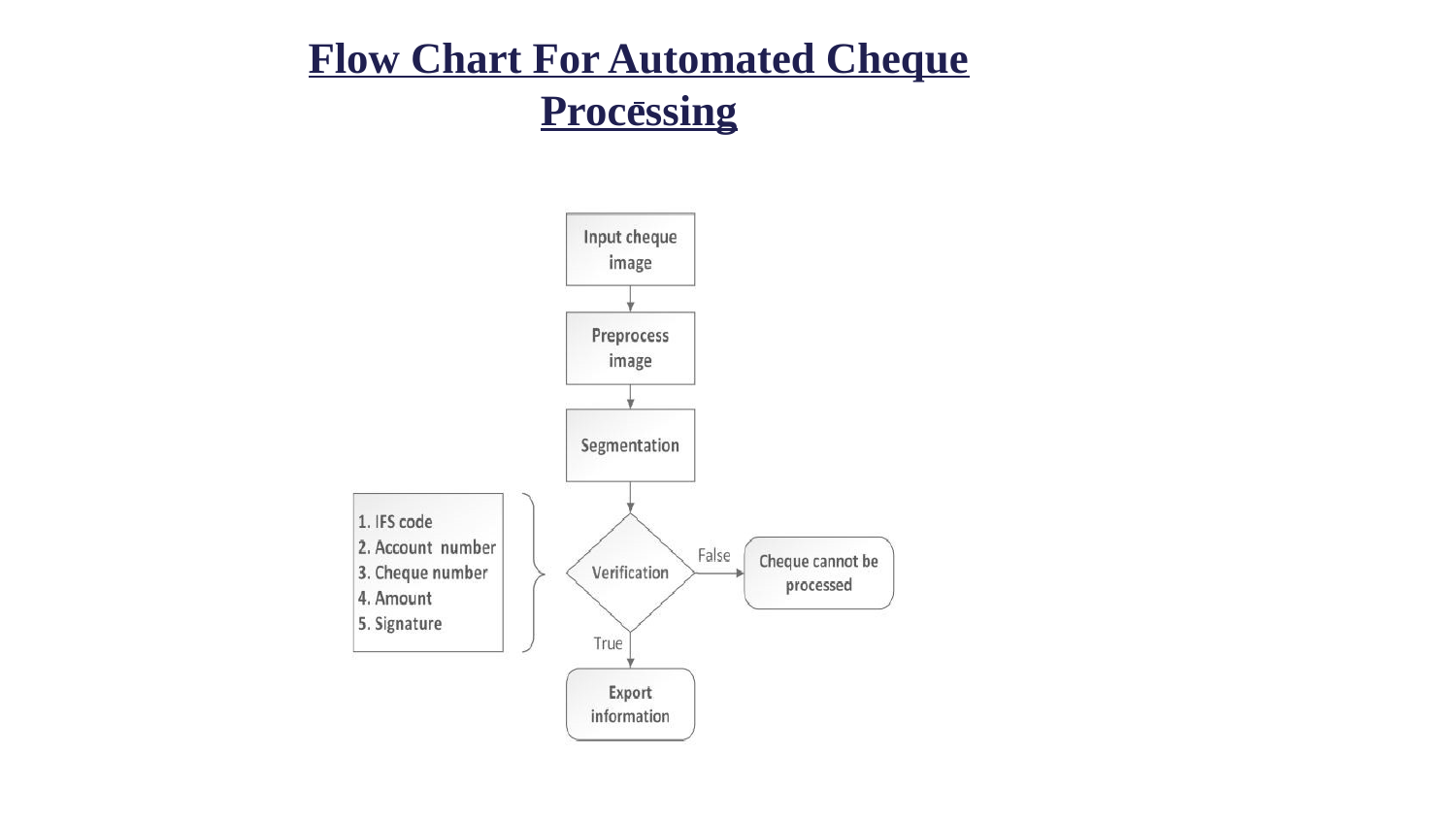

# Flow Chart For Automated Cheque Processing